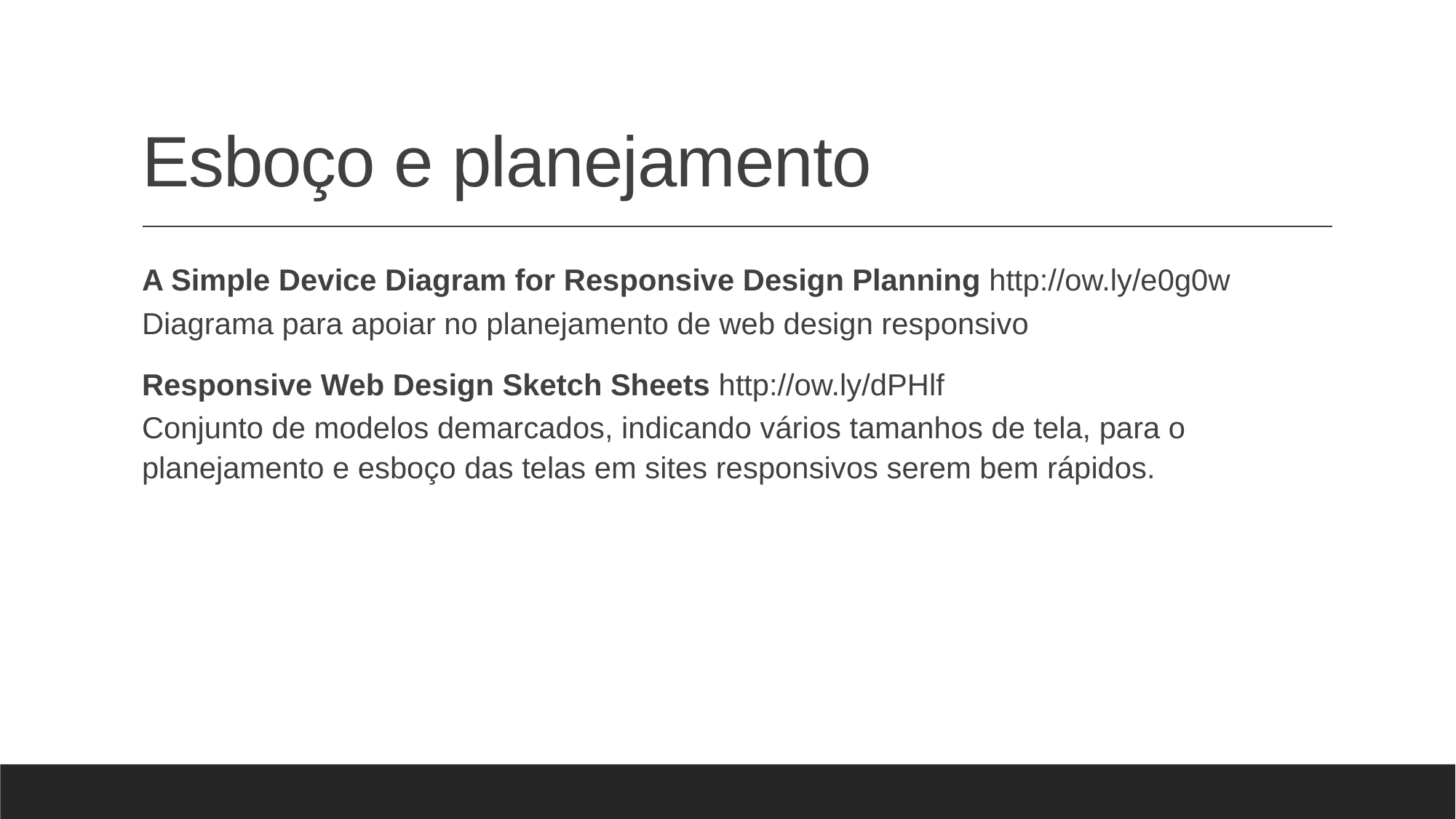

# Esboço e planejamento
A Simple Device Diagram for Responsive Design Planning http://ow.ly/e0g0w
Diagrama para apoiar no planejamento de web design responsivo
Responsive Web Design Sketch Sheets http://ow.ly/dPHlf
Conjunto de modelos demarcados, indicando vários tamanhos de tela, para o planejamento e esboço das telas em sites responsivos serem bem rápidos.